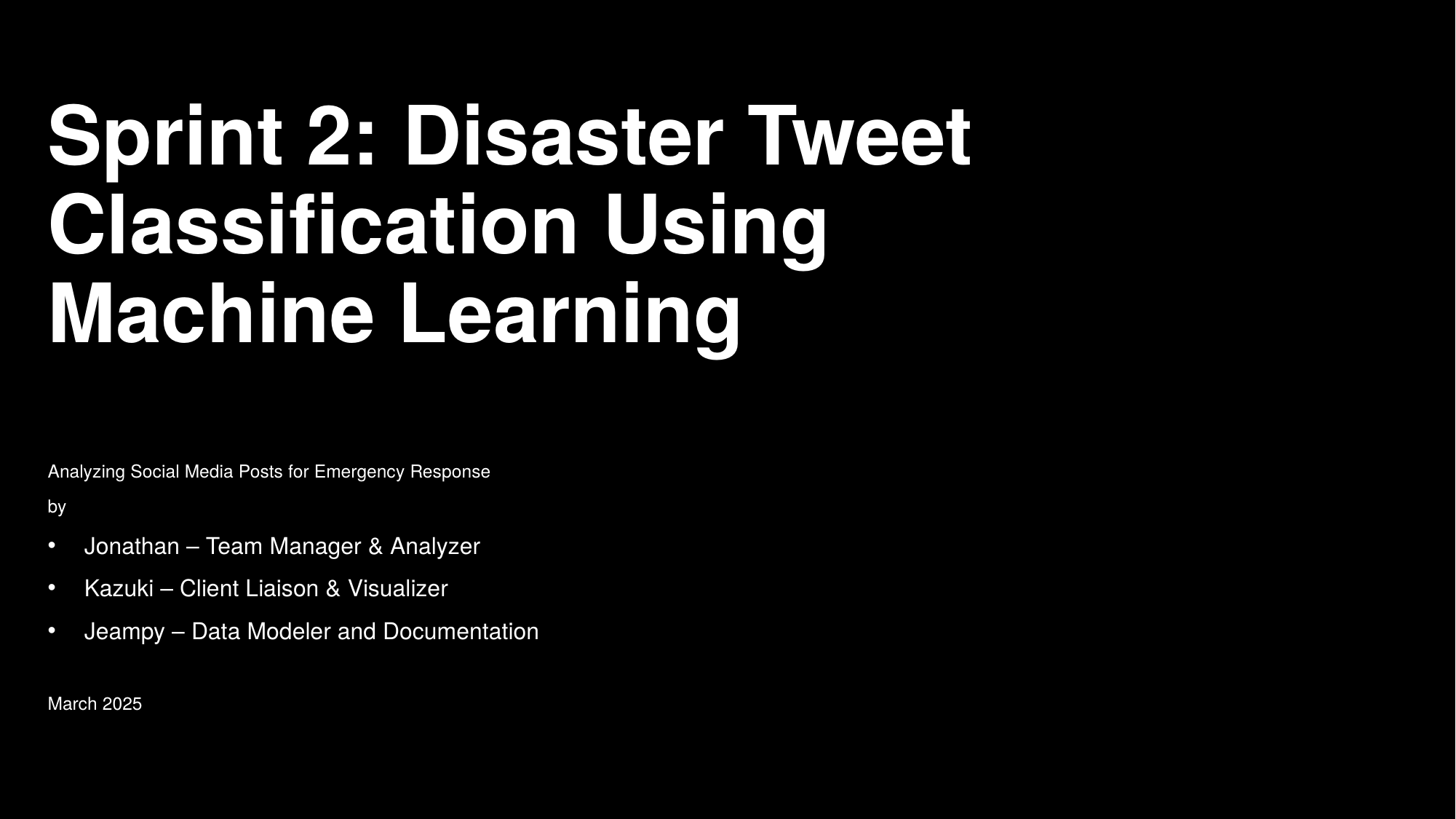

# Sprint 2: Disaster Tweet Classification Using Machine Learning
Analyzing Social Media Posts for Emergency Response
by
Jonathan – Team Manager & Analyzer
Kazuki – Client Liaison & Visualizer
Jeampy – Data Modeler and Documentation

March 2025